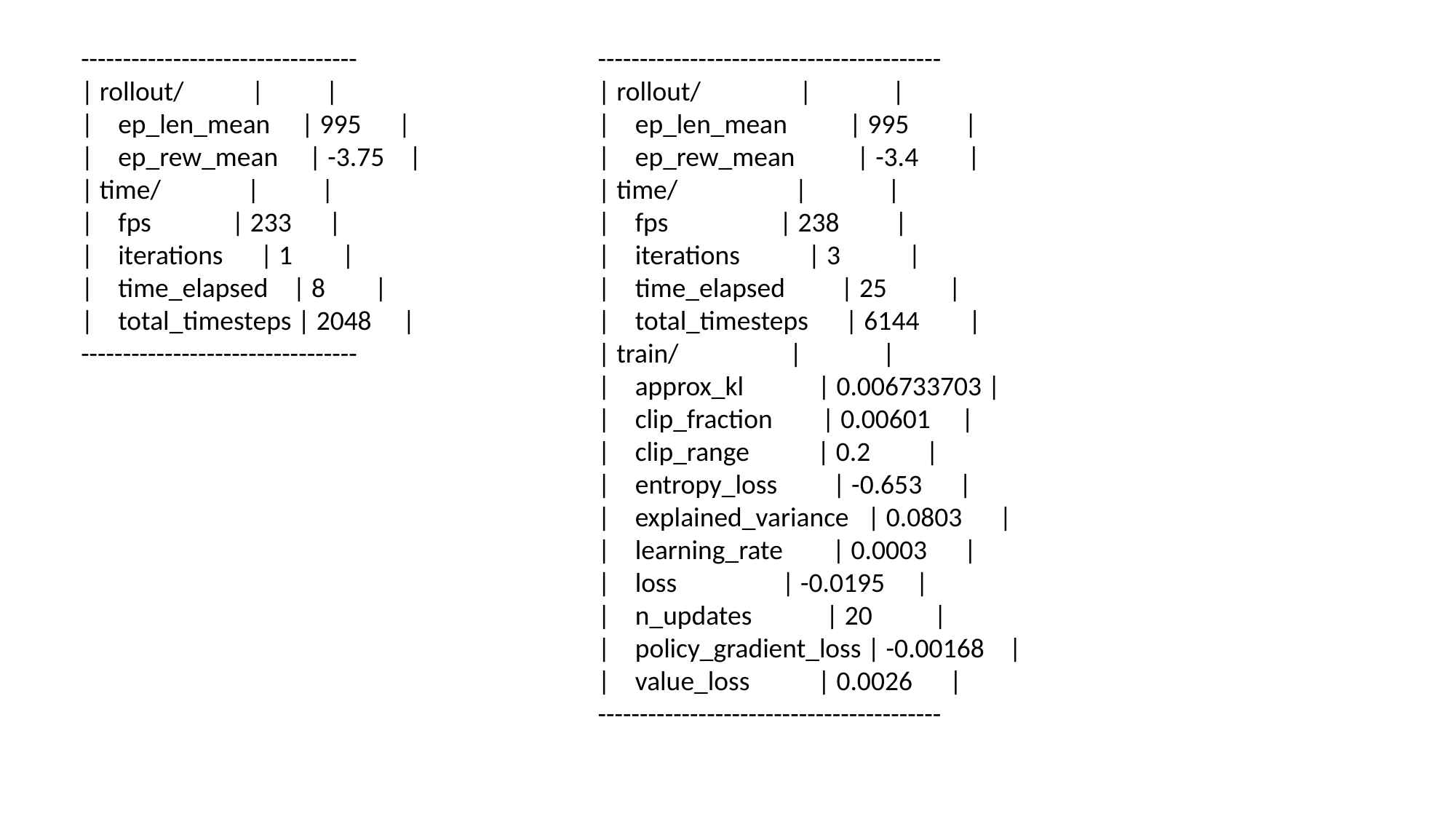

---------------------------------
| rollout/           |          |
|    ep_len_mean     | 995      |
|    ep_rew_mean     | -3.75    |
| time/              |          |
|    fps             | 233      |
|    iterations      | 1        |
|    time_elapsed    | 8        |
|    total_timesteps | 2048     |
---------------------------------
-----------------------------------------
| rollout/                |             |
|    ep_len_mean          | 995         |
|    ep_rew_mean          | -3.4        |
| time/                   |             |
|    fps                  | 238         |
|    iterations           | 3           |
|    time_elapsed         | 25          |
|    total_timesteps      | 6144        |
| train/                  |             |
|    approx_kl            | 0.006733703 |
|    clip_fraction        | 0.00601     |
|    clip_range           | 0.2         |
|    entropy_loss         | -0.653      |
|    explained_variance   | 0.0803      |
|    learning_rate        | 0.0003      |
|    loss                 | -0.0195     |
|    n_updates            | 20          |
|    policy_gradient_loss | -0.00168    |
|    value_loss           | 0.0026      |
-----------------------------------------